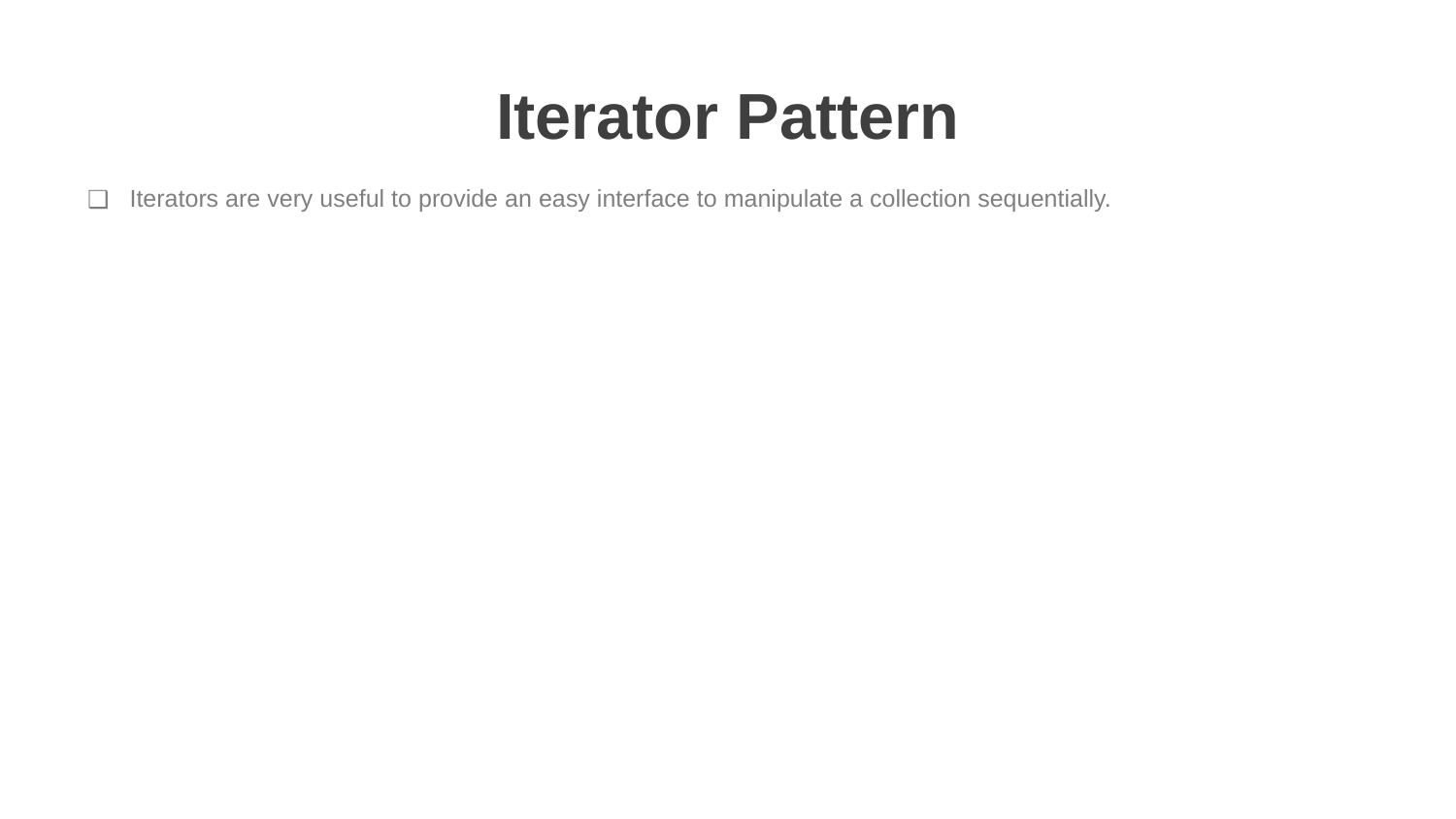

# Iterator Pattern
   Iterators are very useful to provide an easy interface to manipulate a collection sequentially.